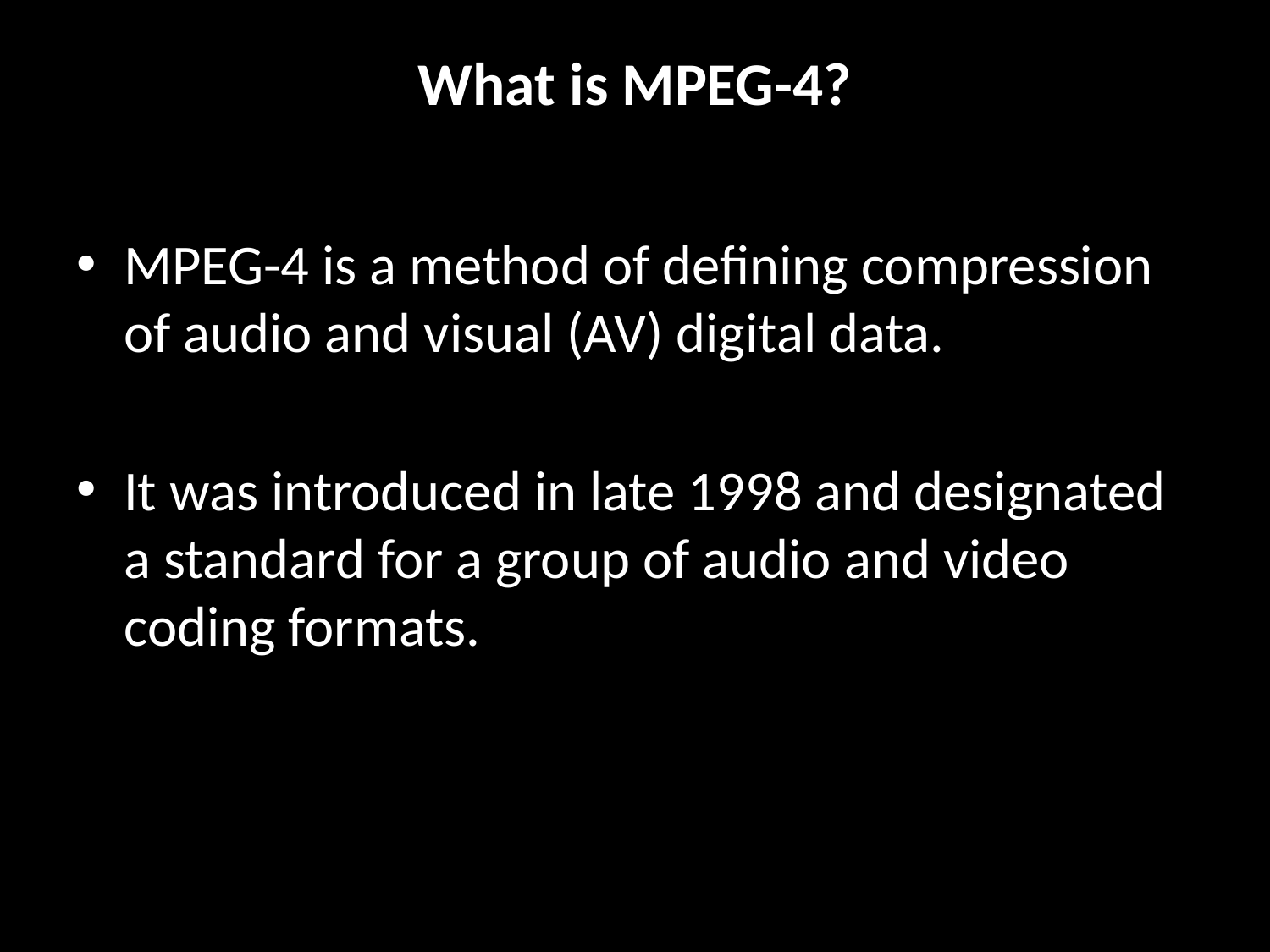

# What is MPEG-4?
MPEG-4 is a method of defining compression of audio and visual (AV) digital data.

It was introduced in late 1998 and designated a standard for a group of audio and video coding formats.